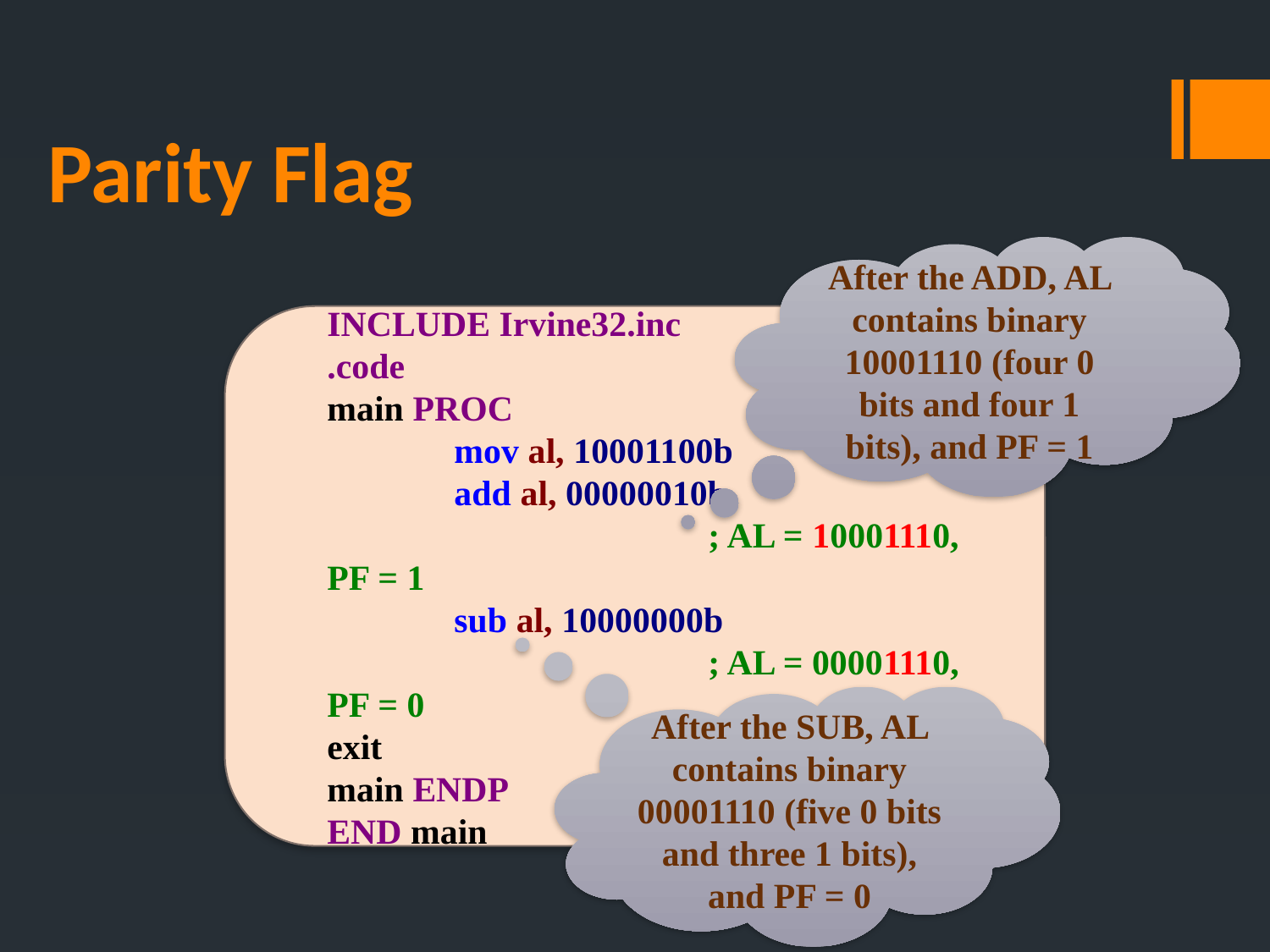

Parity Flag
After the ADD, AL contains binary 10001110 (four 0 bits and four 1 bits), and PF = 1
INCLUDE Irvine32.inc
.code
main PROC
	mov al, 10001100b
	add al, 00000010b
			; AL = 10001110, PF = 1
	sub al, 10000000b
			; AL = 00001110, PF = 0
exit
main ENDP
END main
After the SUB, AL contains binary 00001110 (five 0 bits and three 1 bits), and PF = 0